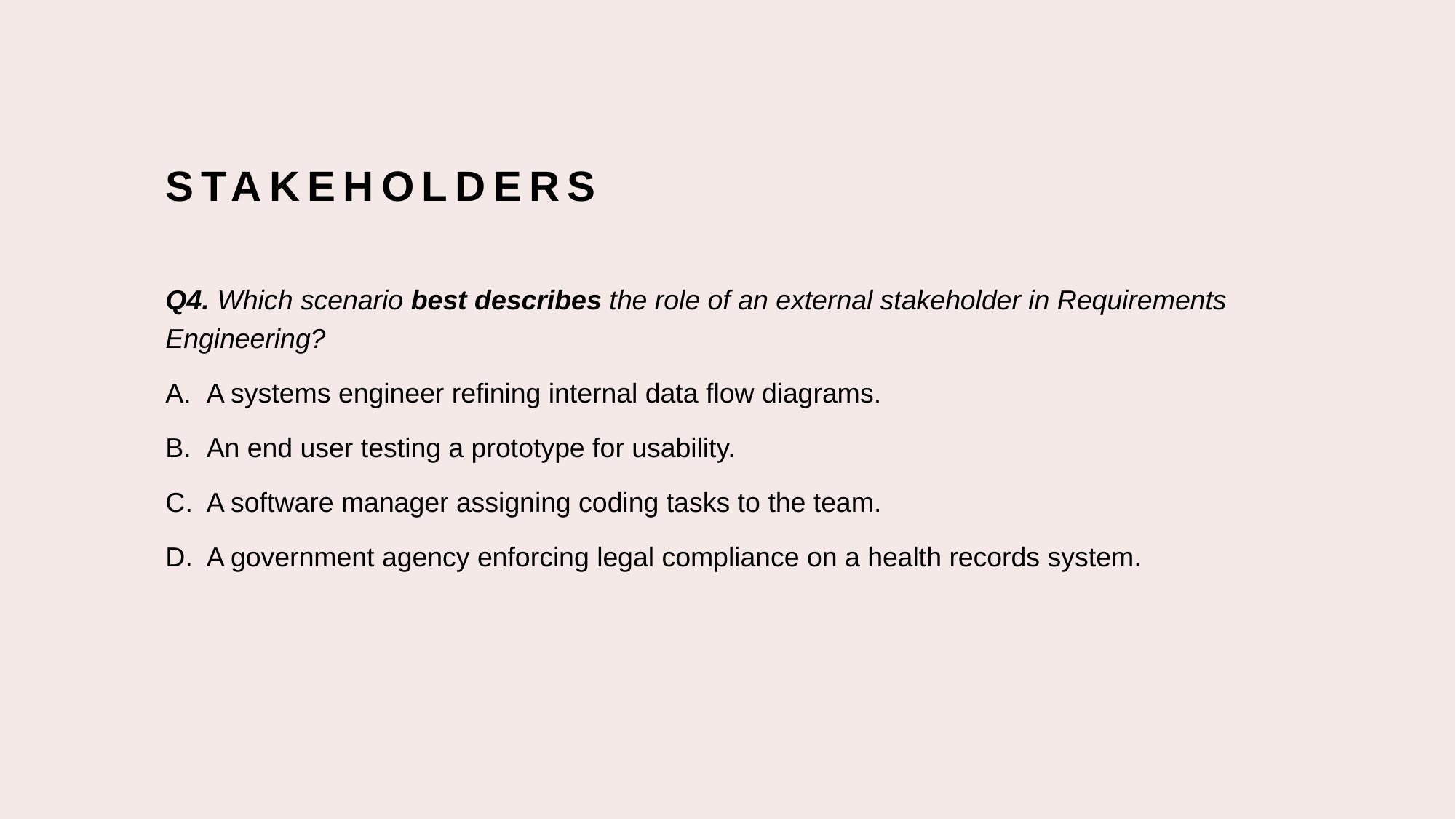

# Stakeholders
Q4. Which scenario best describes the role of an external stakeholder in Requirements Engineering?
A systems engineer refining internal data flow diagrams.
An end user testing a prototype for usability.
A software manager assigning coding tasks to the team.
A government agency enforcing legal compliance on a health records system.